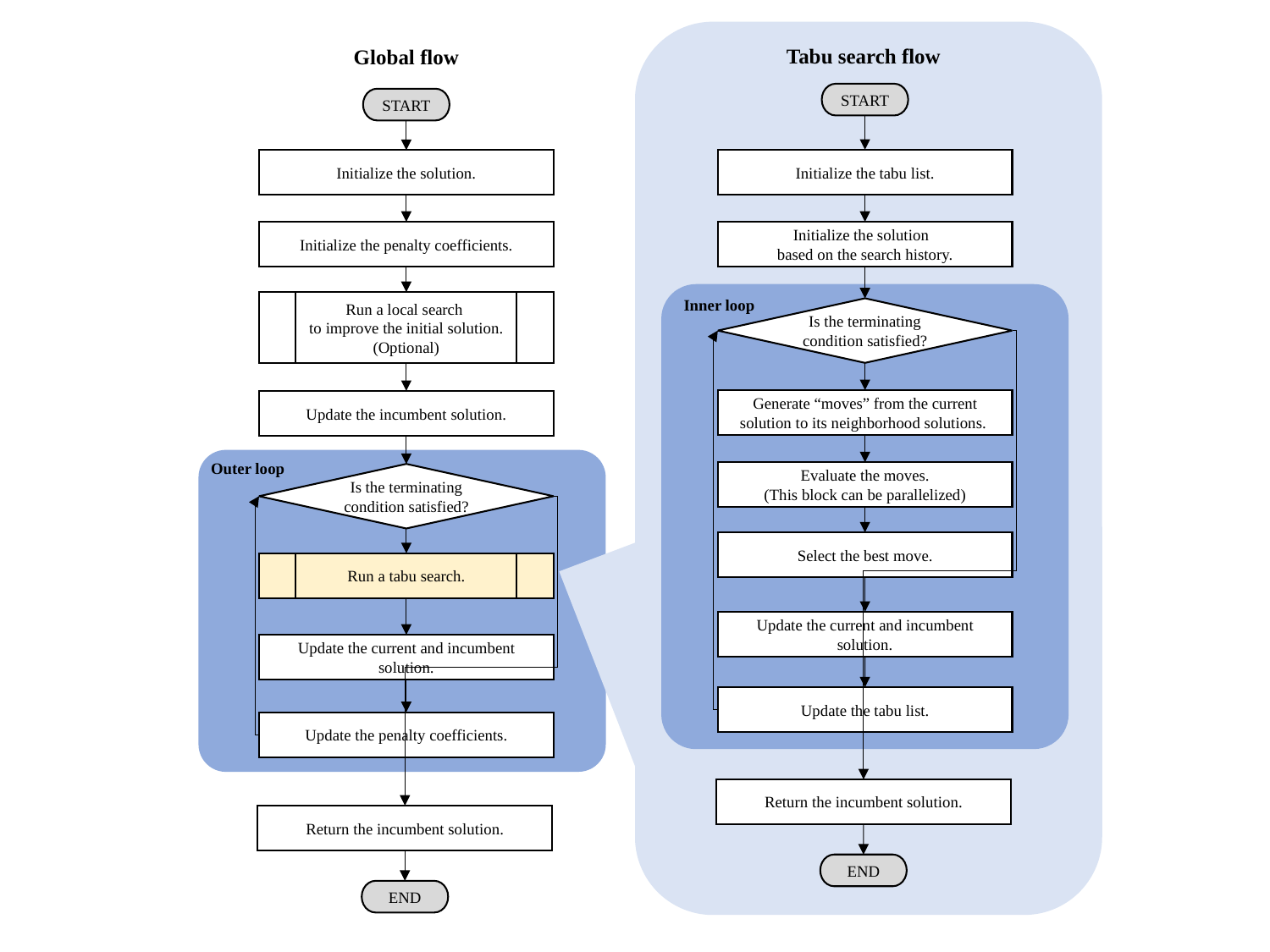

Tabu search flow
Global flow
START
START
Initialize the tabu list.
Initialize the solution.
Initialize the penalty coefficients.
Initialize the solution
based on the search history.

Inner loop
Run a local search
to improve the initial solution.
(Optional)
Is the terminating condition satisfied?
Generate “moves” from the current solution to its neighborhood solutions.
Update the incumbent solution.

Outer loop
Evaluate the moves.
(This block can be parallelized)
Is the terminating condition satisfied?
Select the best move.
Run a tabu search.
Update the current and incumbent solution.
Update the current and incumbent solution.
Update the tabu list.
Update the penalty coefficients.
Return the incumbent solution.
Return the incumbent solution.
END
END